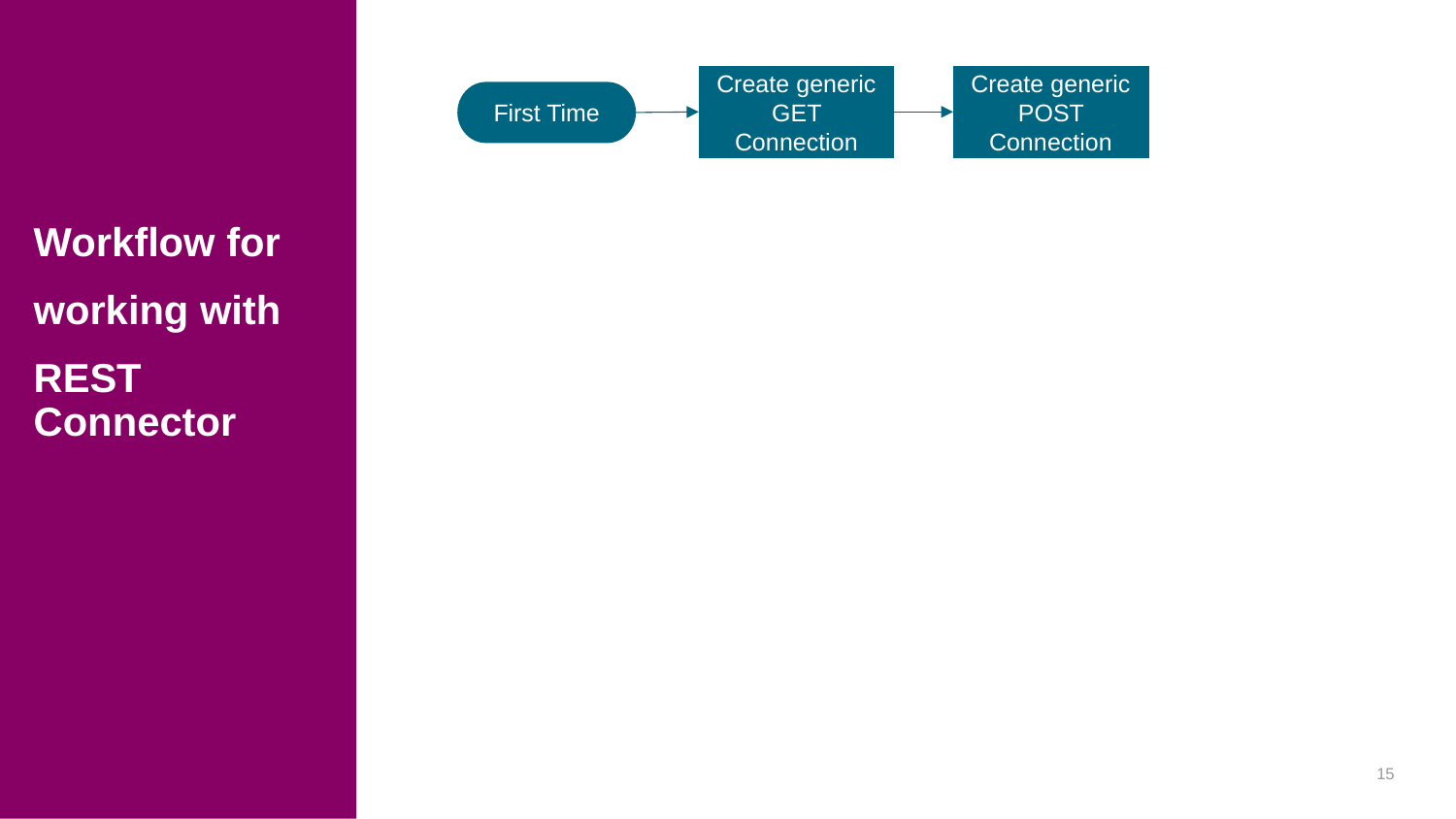

Workflow for
working with
REST Connector
Create generic GET Connection
Create generic POST Connection
First Time